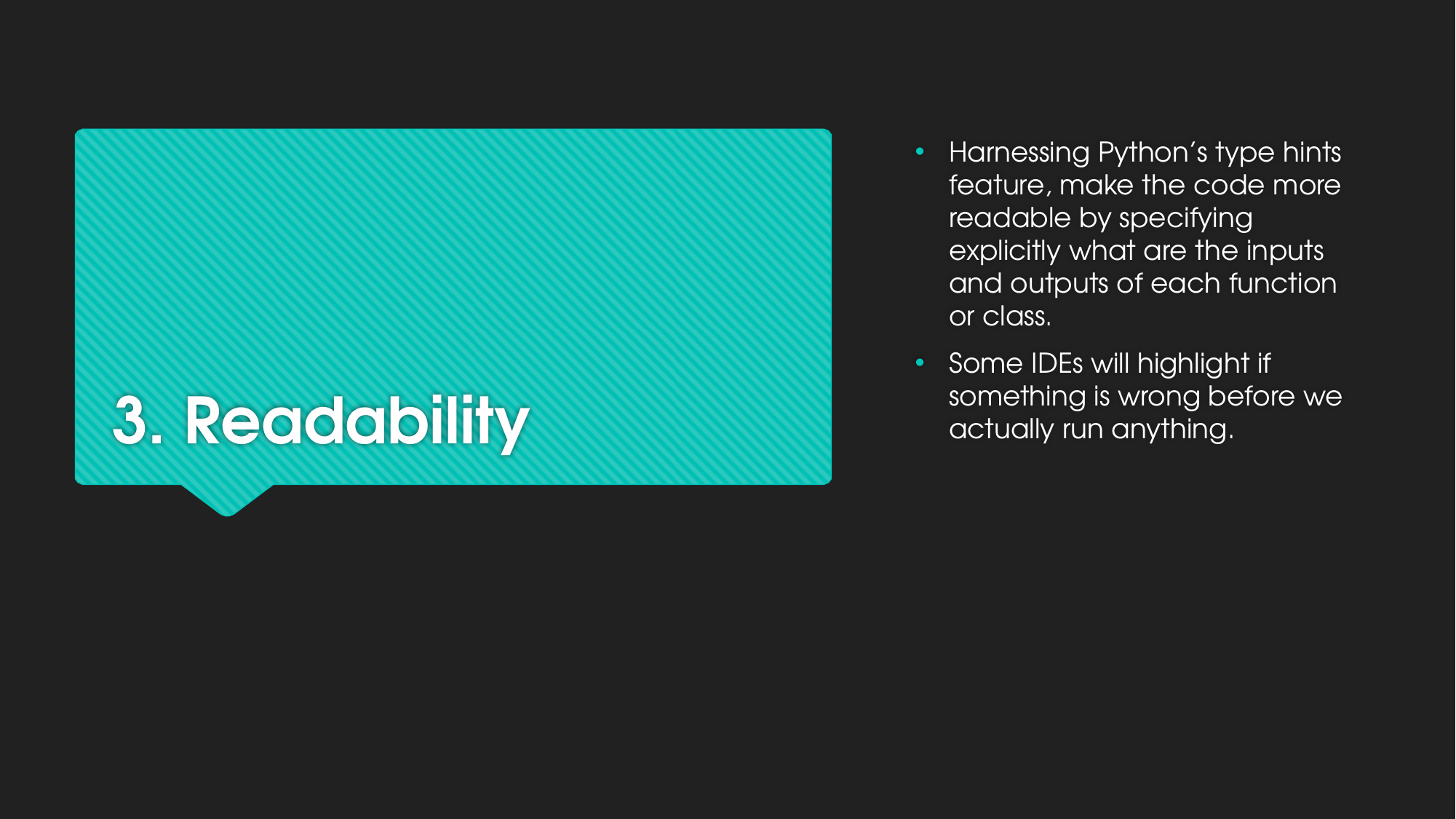

Harnessing Python’s type hints feature, make the code more readable by specifying explicitly what are the inputs and outputs of each function or class.
Some IDEs will highlight if something is wrong before we actually run anything.
# 3. Readability